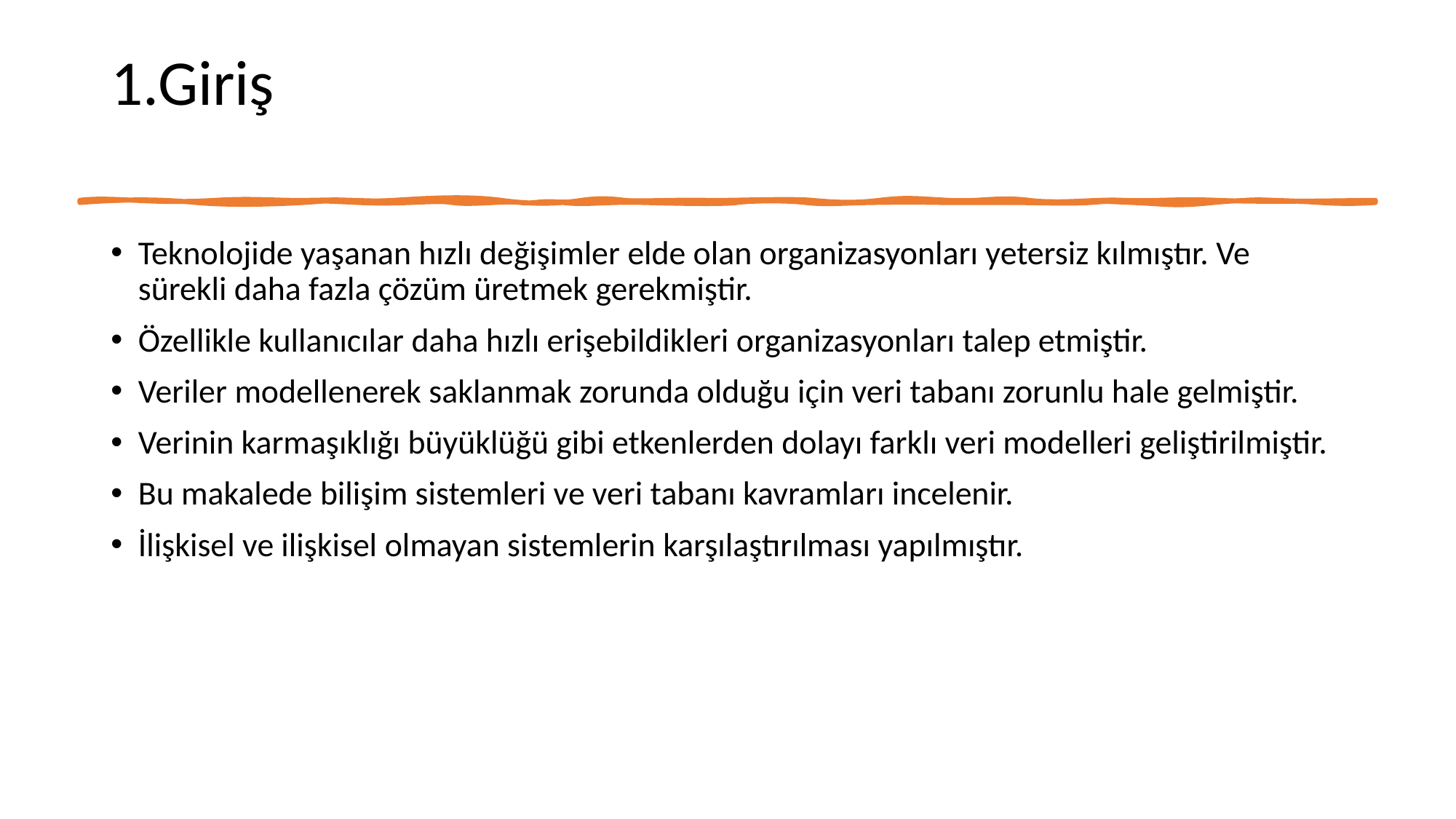

# 1.Giriş

Teknolojide yaşanan hızlı değişimler elde olan organizasyonları yetersiz kılmıştır. Ve sürekli daha fazla çözüm üretmek gerekmiştir.
Özellikle kullanıcılar daha hızlı erişebildikleri organizasyonları talep etmiştir.
Veriler modellenerek saklanmak zorunda olduğu için veri tabanı zorunlu hale gelmiştir.
Verinin karmaşıklığı büyüklüğü gibi etkenlerden dolayı farklı veri modelleri geliştirilmiştir.
Bu makalede bilişim sistemleri ve veri tabanı kavramları incelenir.
İlişkisel ve ilişkisel olmayan sistemlerin karşılaştırılması yapılmıştır.